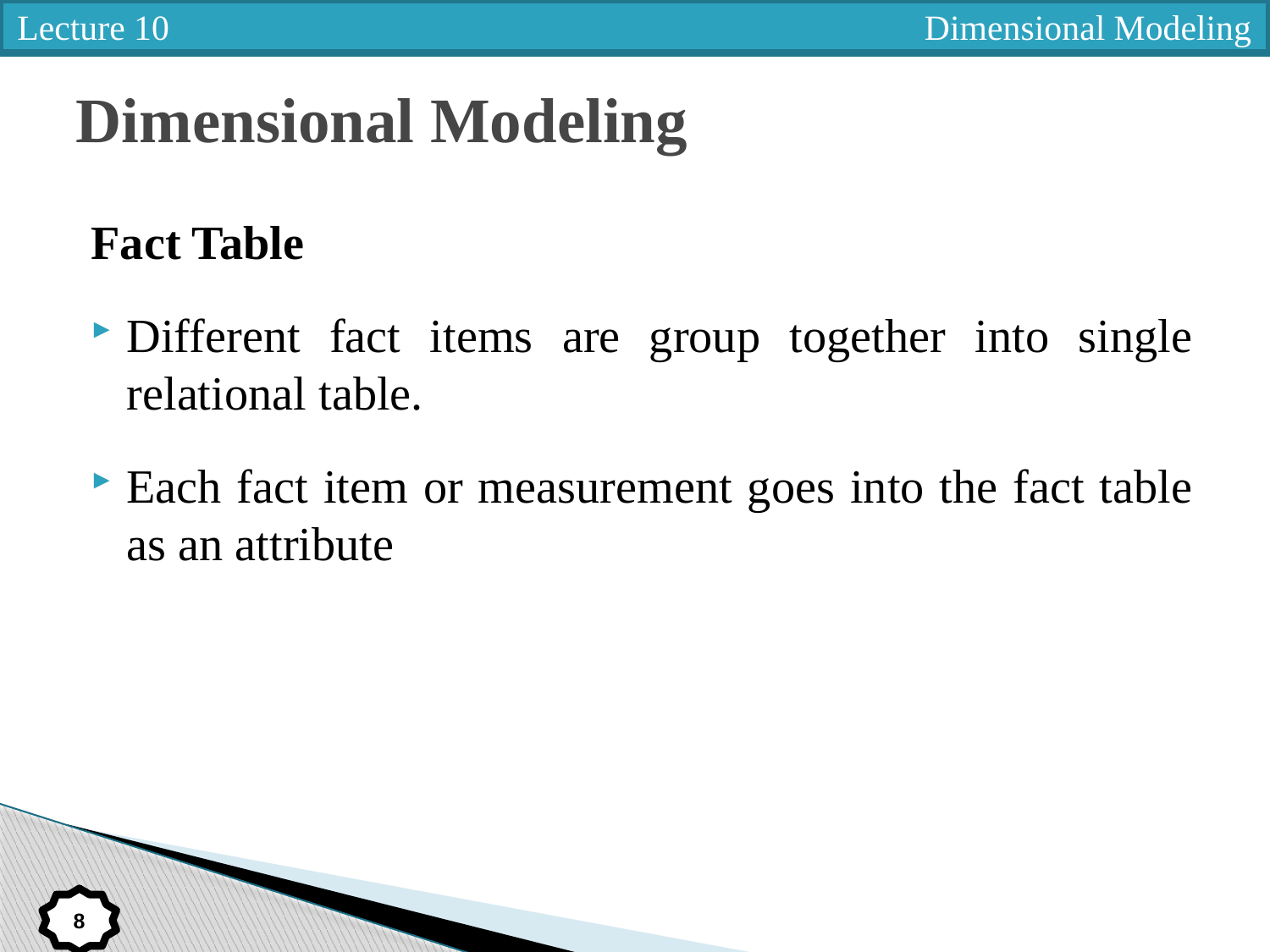

# Dimensional Modeling
Fact Table

Different fact items are group together into single relational table.

Each fact item or measurement goes into the fact table as an attribute